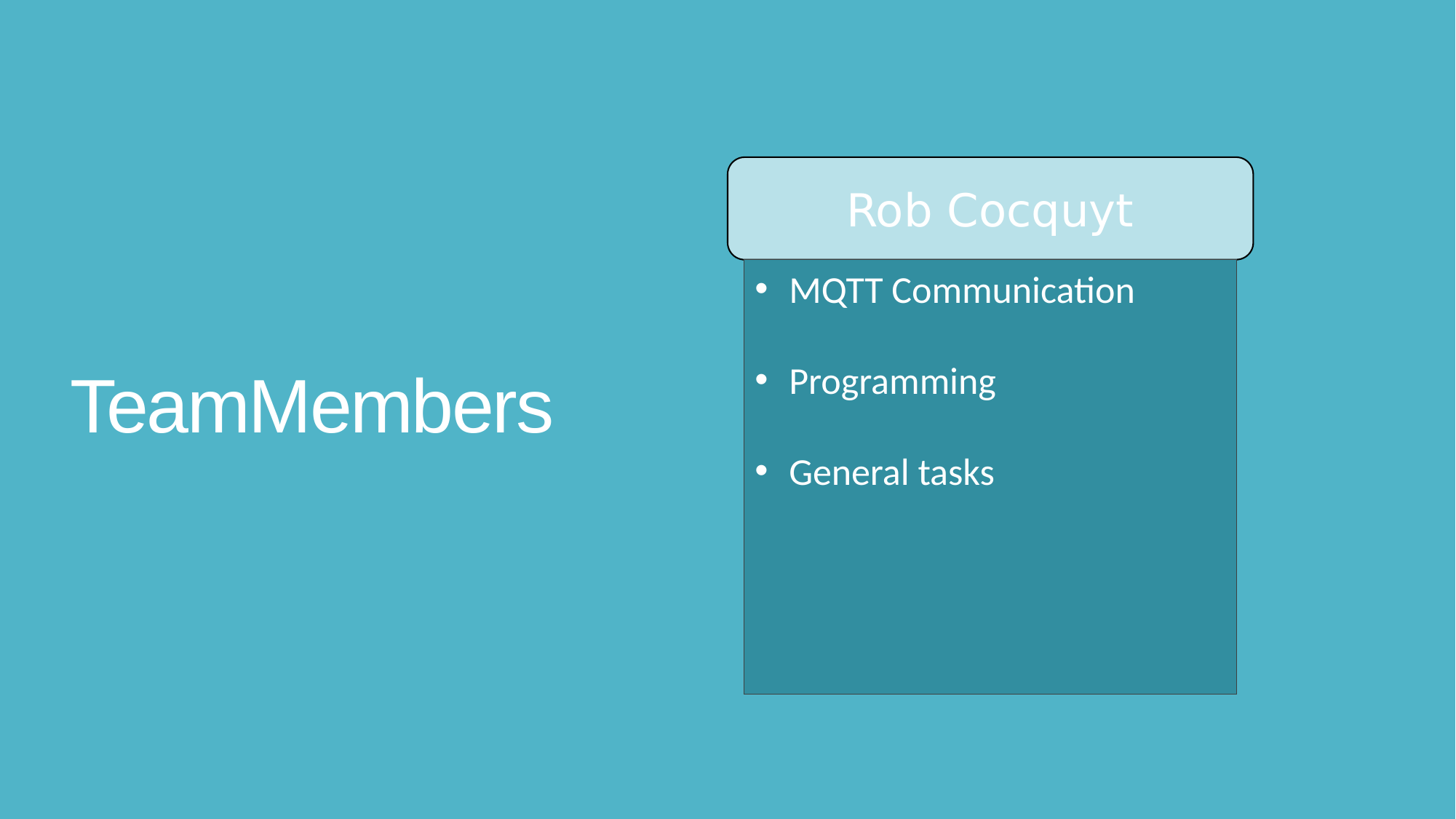

Rob Cocquyt
MQTT Communication

Programming

General tasks

# TeamMembers